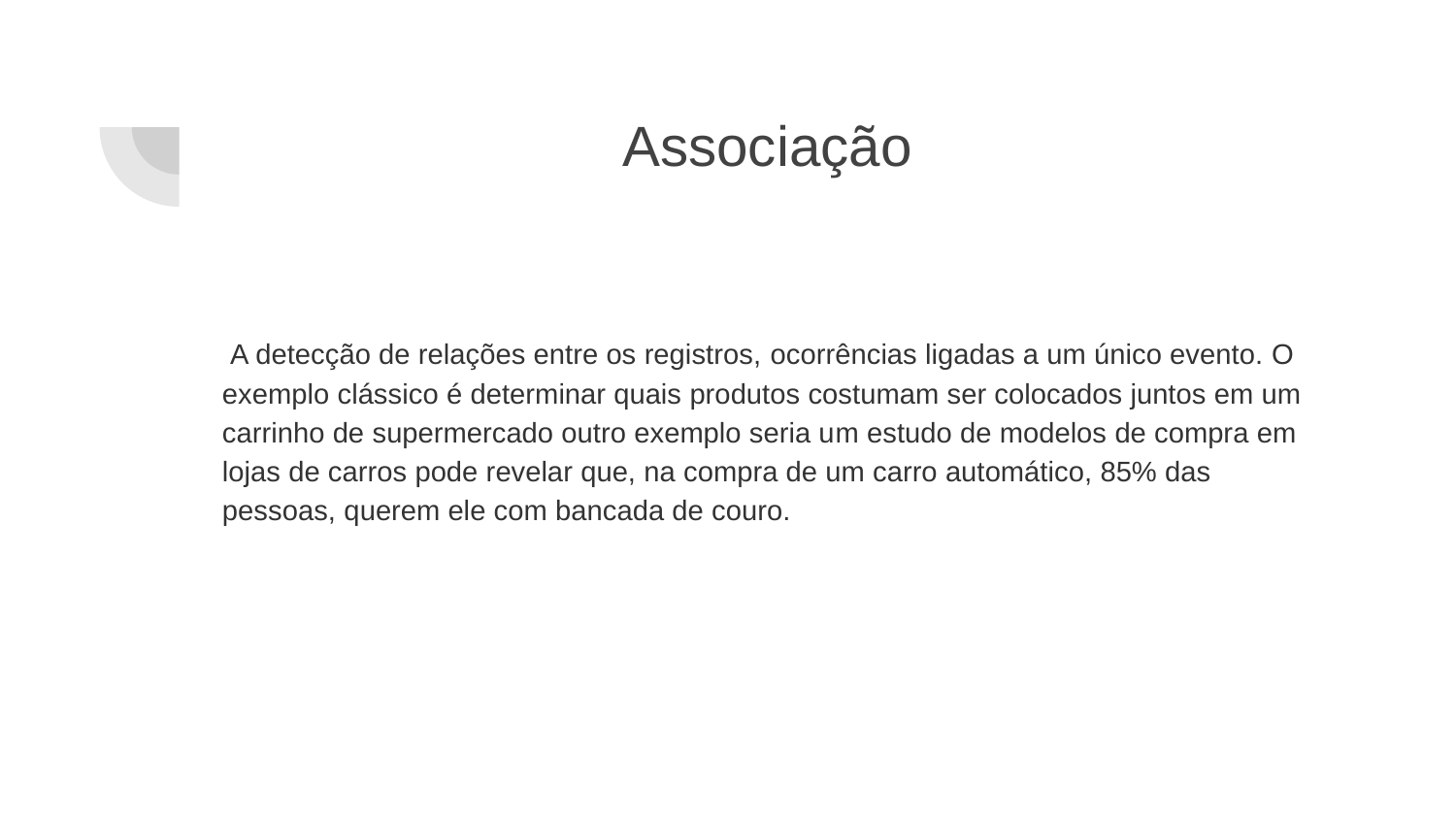

# Associação
 A detecção de relações entre os registros, ocorrências ligadas a um único evento. O exemplo clássico é determinar quais produtos costumam ser colocados juntos em um carrinho de supermercado outro exemplo seria um estudo de modelos de compra em lojas de carros pode revelar que, na compra de um carro automático, 85% das pessoas, querem ele com bancada de couro.